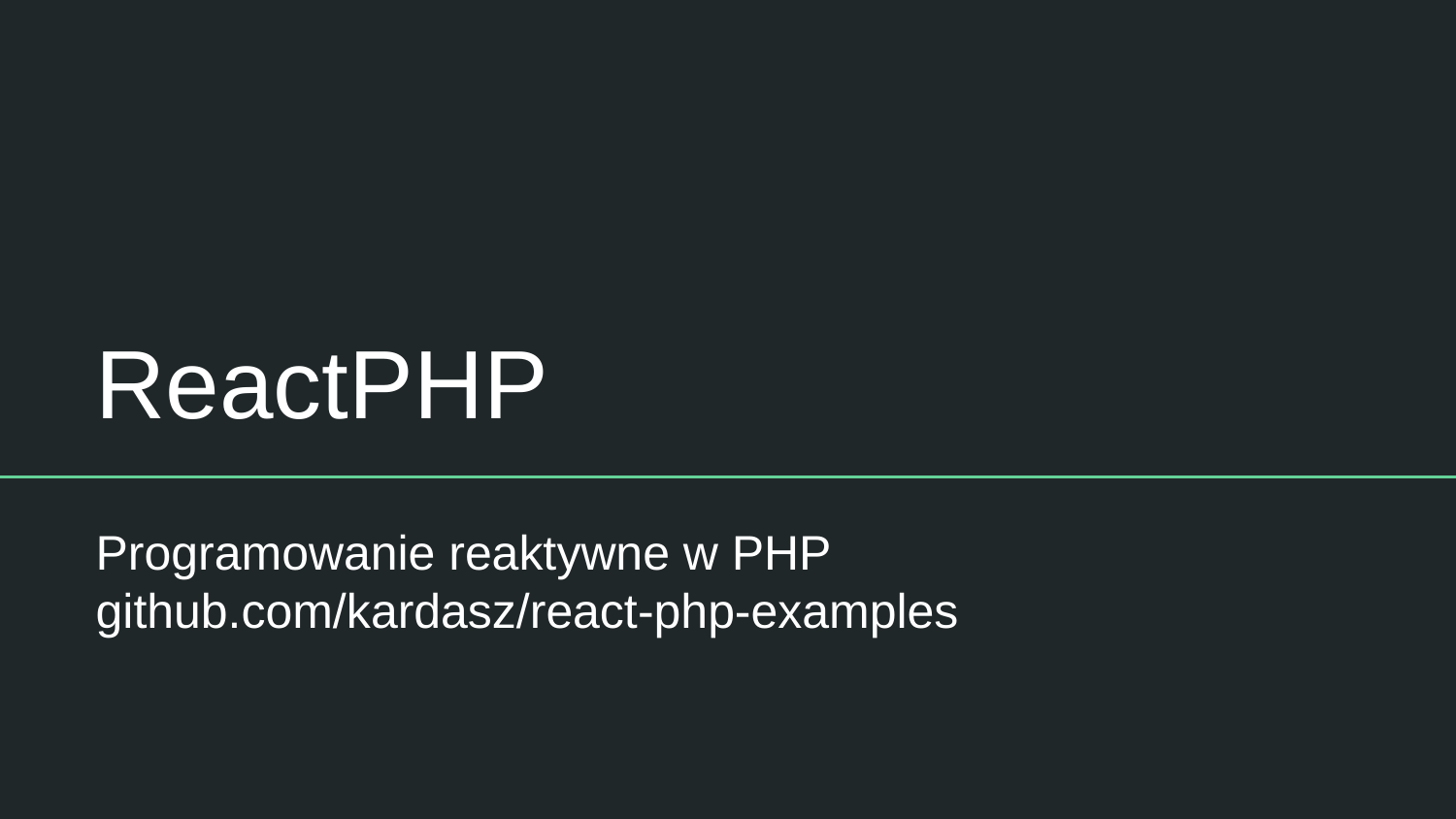

# ReactPHP
Programowanie reaktywne w PHP
github.com/kardasz/react-php-examples